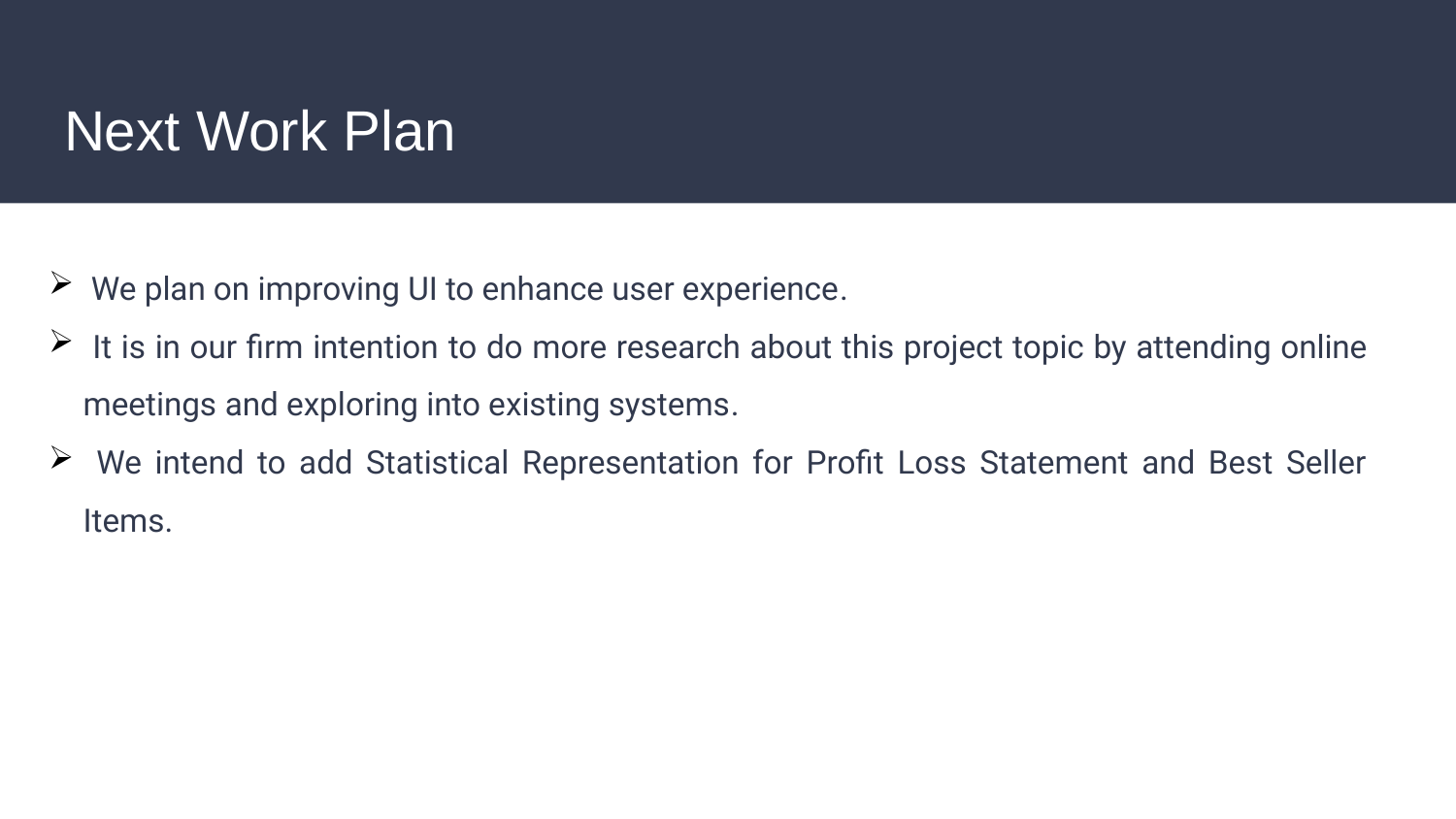

# Next Work Plan
 We plan on improving UI to enhance user experience.
 It is in our firm intention to do more research about this project topic by attending online meetings and exploring into existing systems.
 We intend to add Statistical Representation for Profit Loss Statement and Best Seller Items.